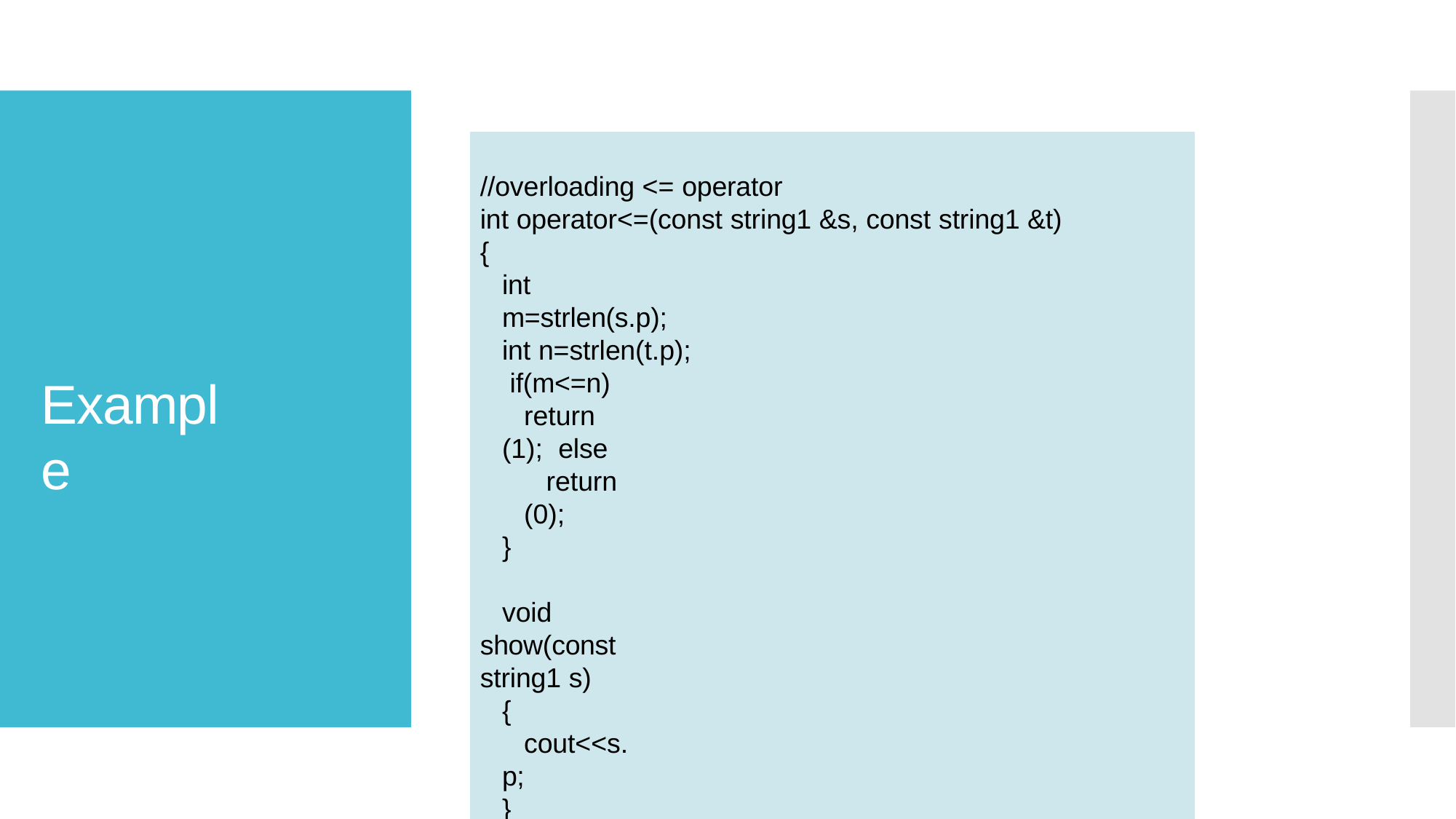

//overloading <= operator
int operator<=(const string1 &s, const string1 &t)
{
int m=strlen(s.p);  int n=strlen(t.p);  if(m<=n)
return (1);  else
return (0);
}

void show(const string1 s)
{
cout<<s.p;
}
Example